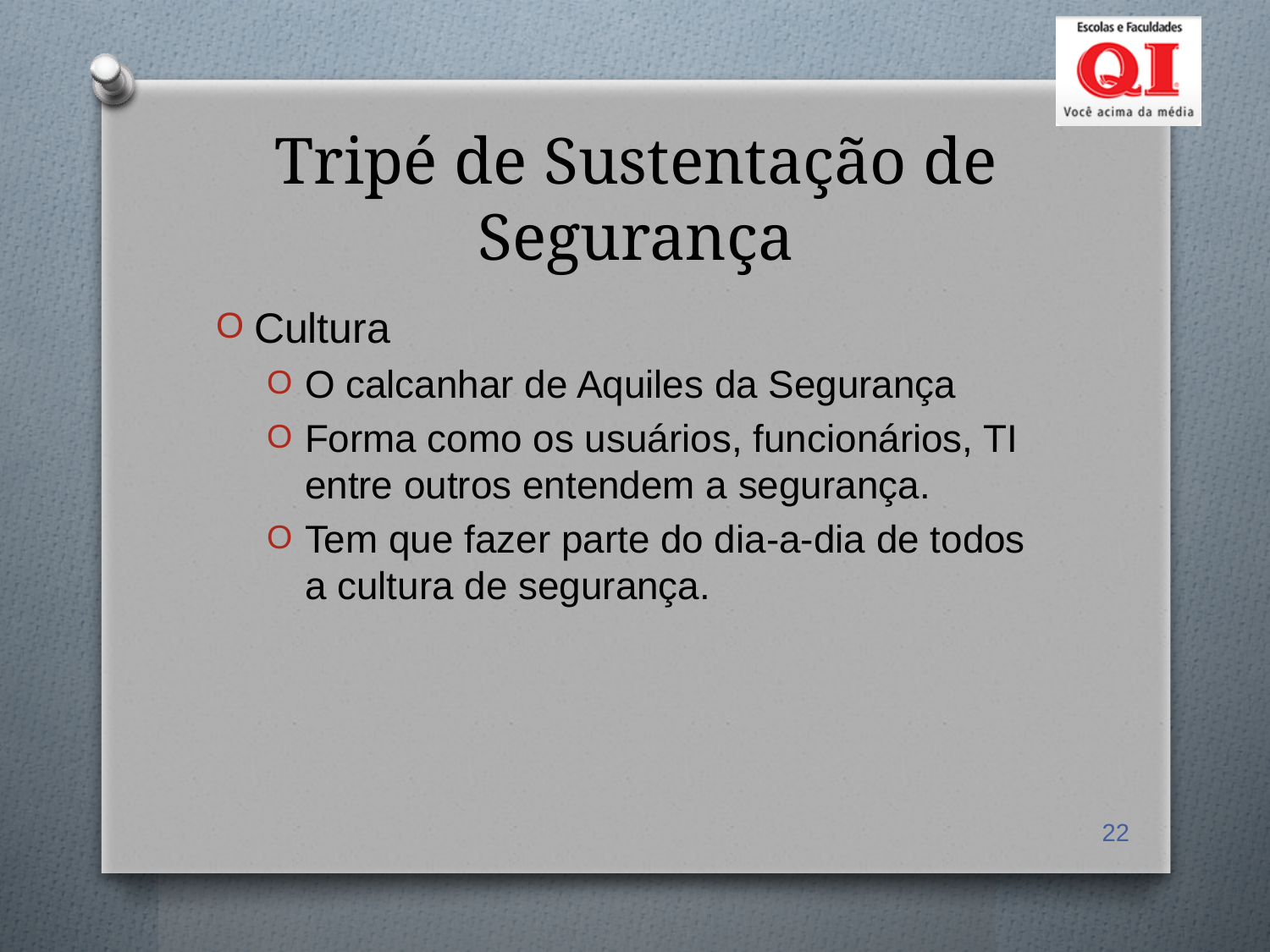

# Tripé de Sustentação de Segurança
Cultura
O calcanhar de Aquiles da Segurança
Forma como os usuários, funcionários, TI entre outros entendem a segurança.
Tem que fazer parte do dia-a-dia de todos a cultura de segurança.
22